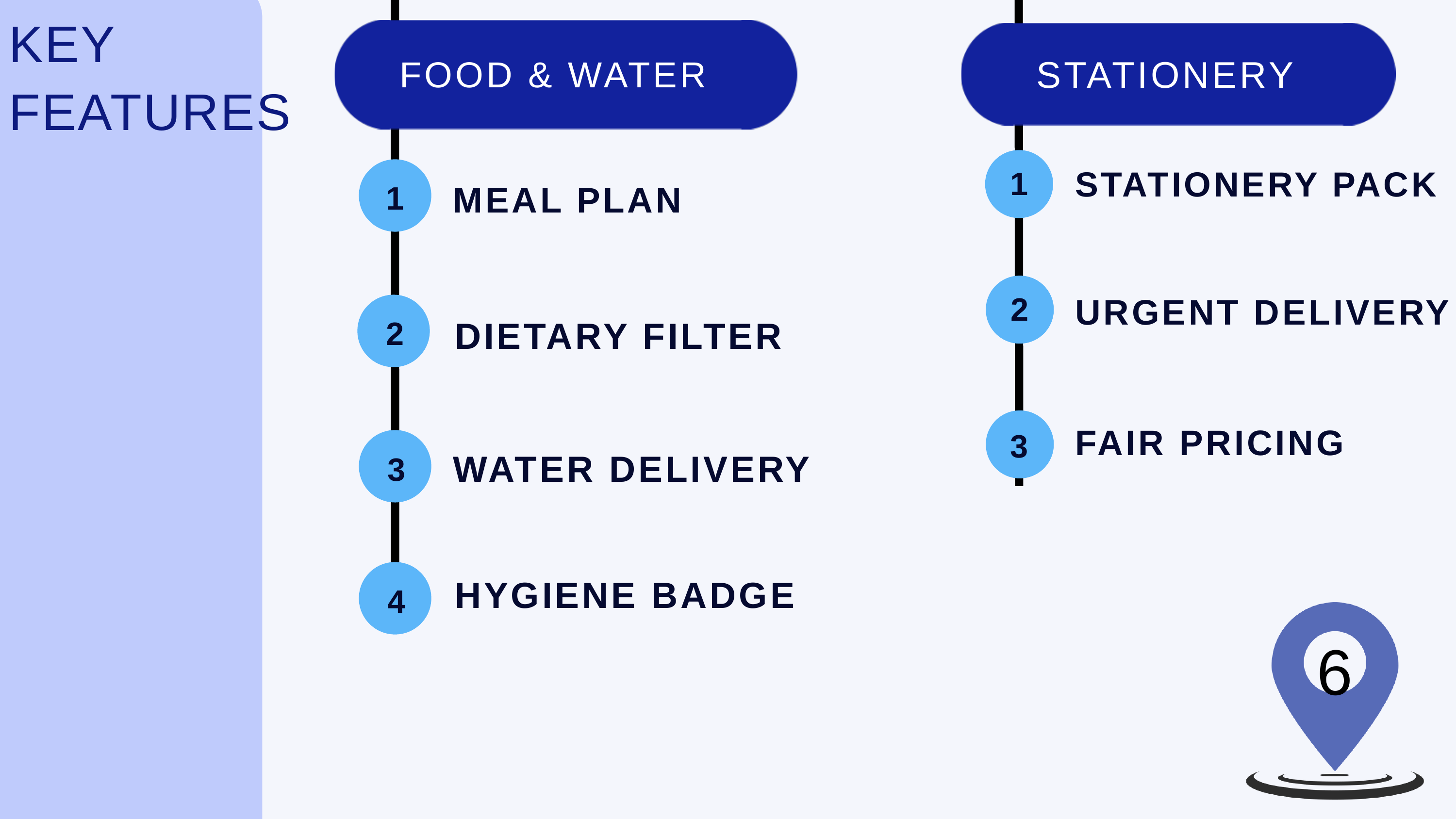

KEY
FEATURES

STATIONERY

FOOD & WATER

1

STATIONERY PACK

1

MEAL PLAN

2

URGENT DELIVERY

2

DIETARY FILTER

3

FAIR PRICING

3

WATER DELIVERY

4

HYGIENE BADGE

6